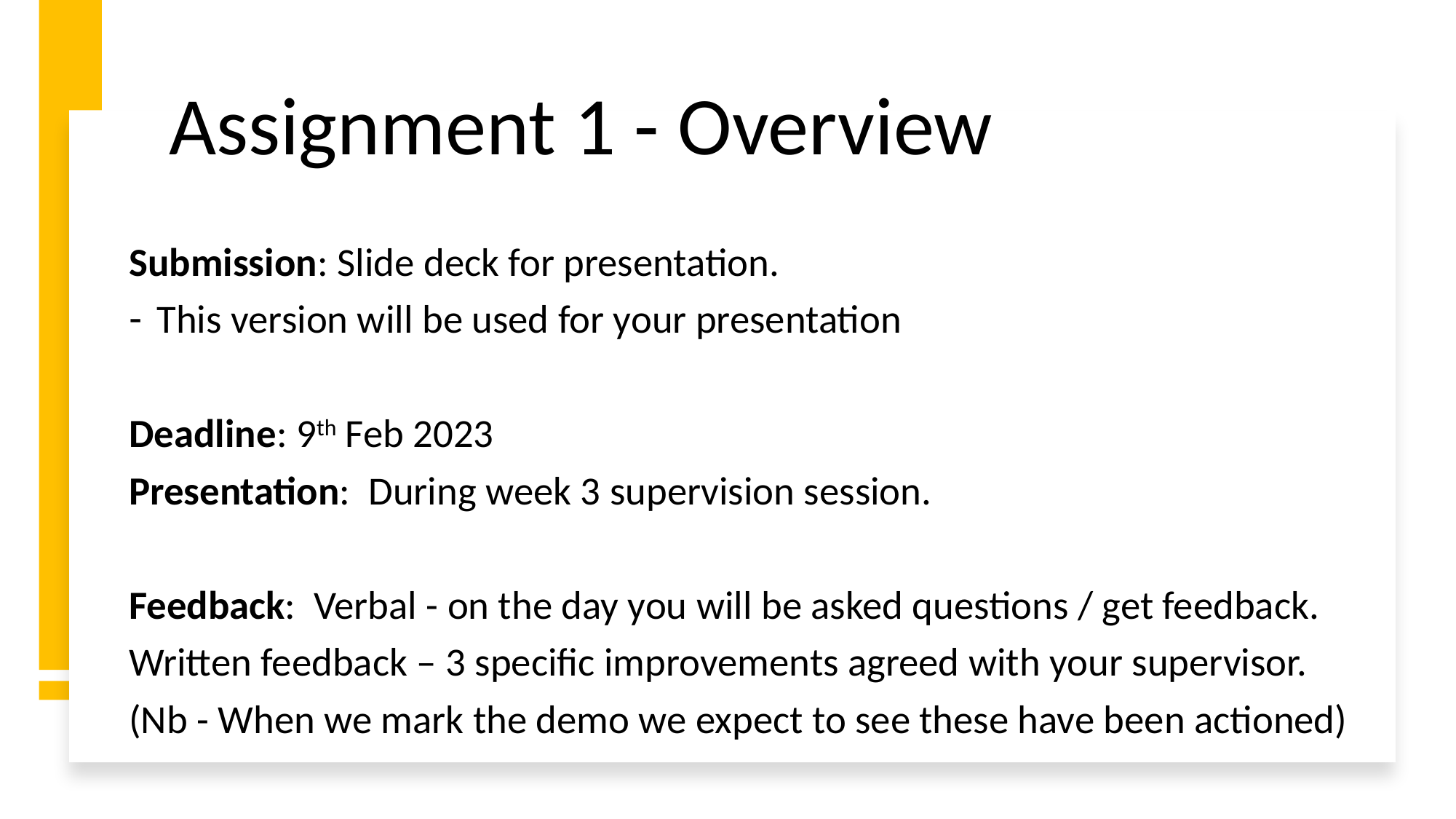

# Assignment 1 - Overview

Submission: Slide deck for presentation.
This version will be used for your presentation

Deadline: 9th Feb 2023
Presentation:  During week 3 supervision session.

Feedback:  Verbal - on the day you will be asked questions / get feedback.
Written feedback – 3 specific improvements agreed with your supervisor.
(Nb - When we mark the demo we expect to see these have been actioned)